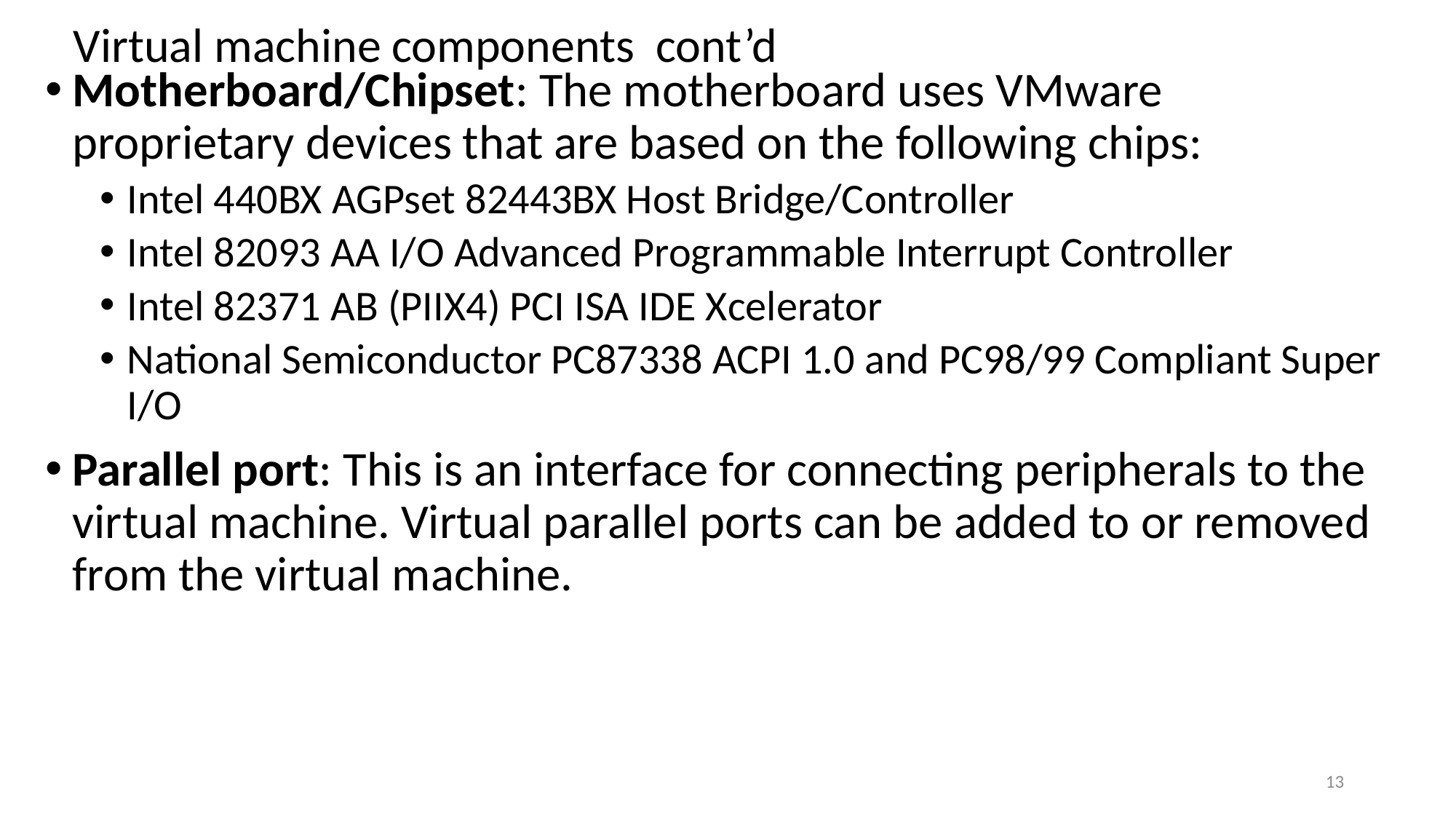

# Virtual machine components  cont’d
Motherboard/Chipset: The motherboard uses VMware proprietary devices that are based on the following chips:
Intel 440BX AGPset 82443BX Host Bridge/Controller
Intel 82093 AA I/O Advanced Programmable Interrupt Controller
Intel 82371 AB (PIIX4) PCI ISA IDE Xcelerator
National Semiconductor PC87338 ACPI 1.0 and PC98/99 Compliant Super I/O
Parallel port: This is an interface for connecting peripherals to the virtual machine. Virtual parallel ports can be added to or removed from the virtual machine.

13